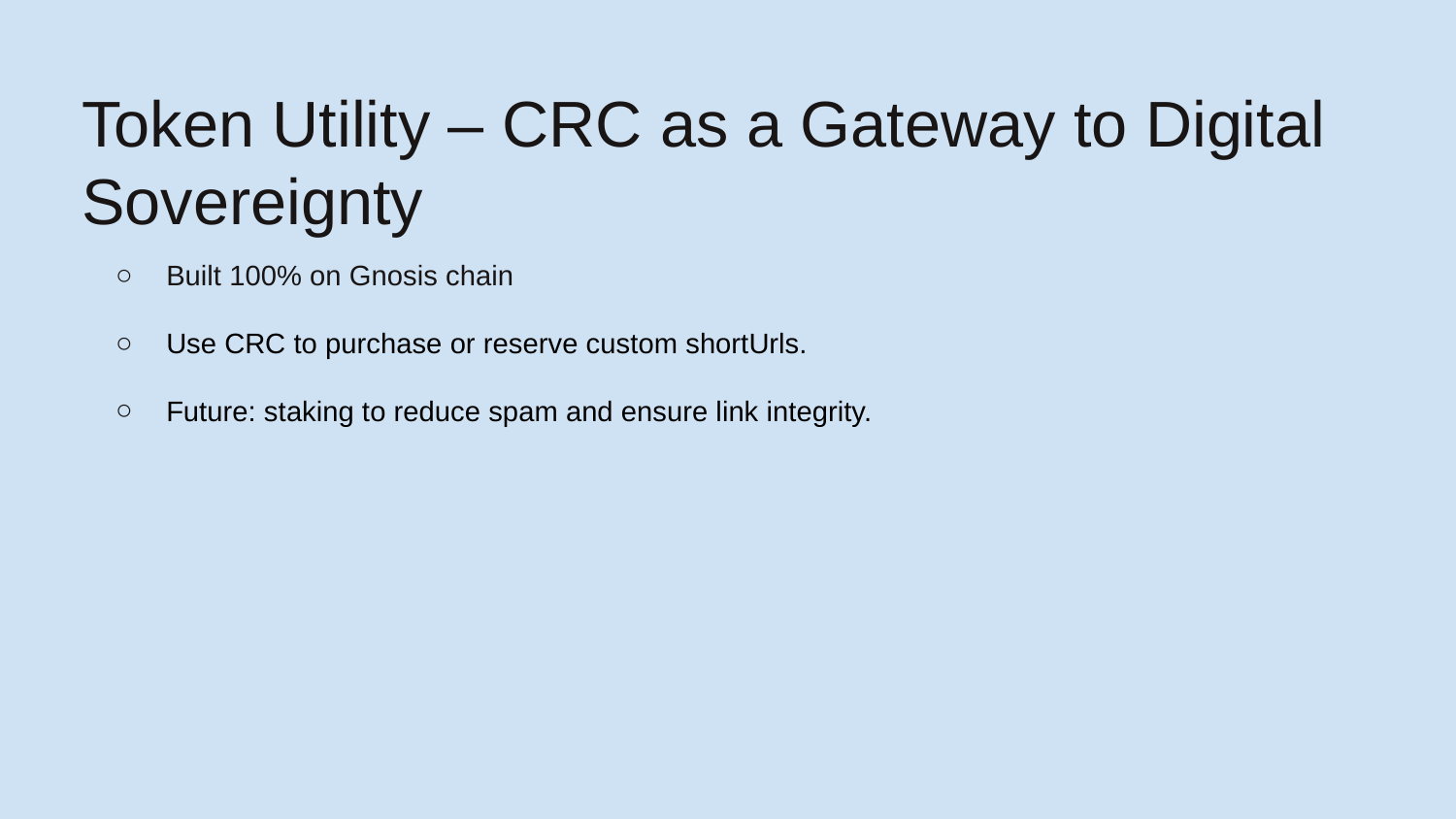

Token Utility – CRC as a Gateway to Digital Sovereignty

Built 100% on Gnosis chain

Use CRC to purchase or reserve custom shortUrls.

Future: staking to reduce spam and ensure link integrity.